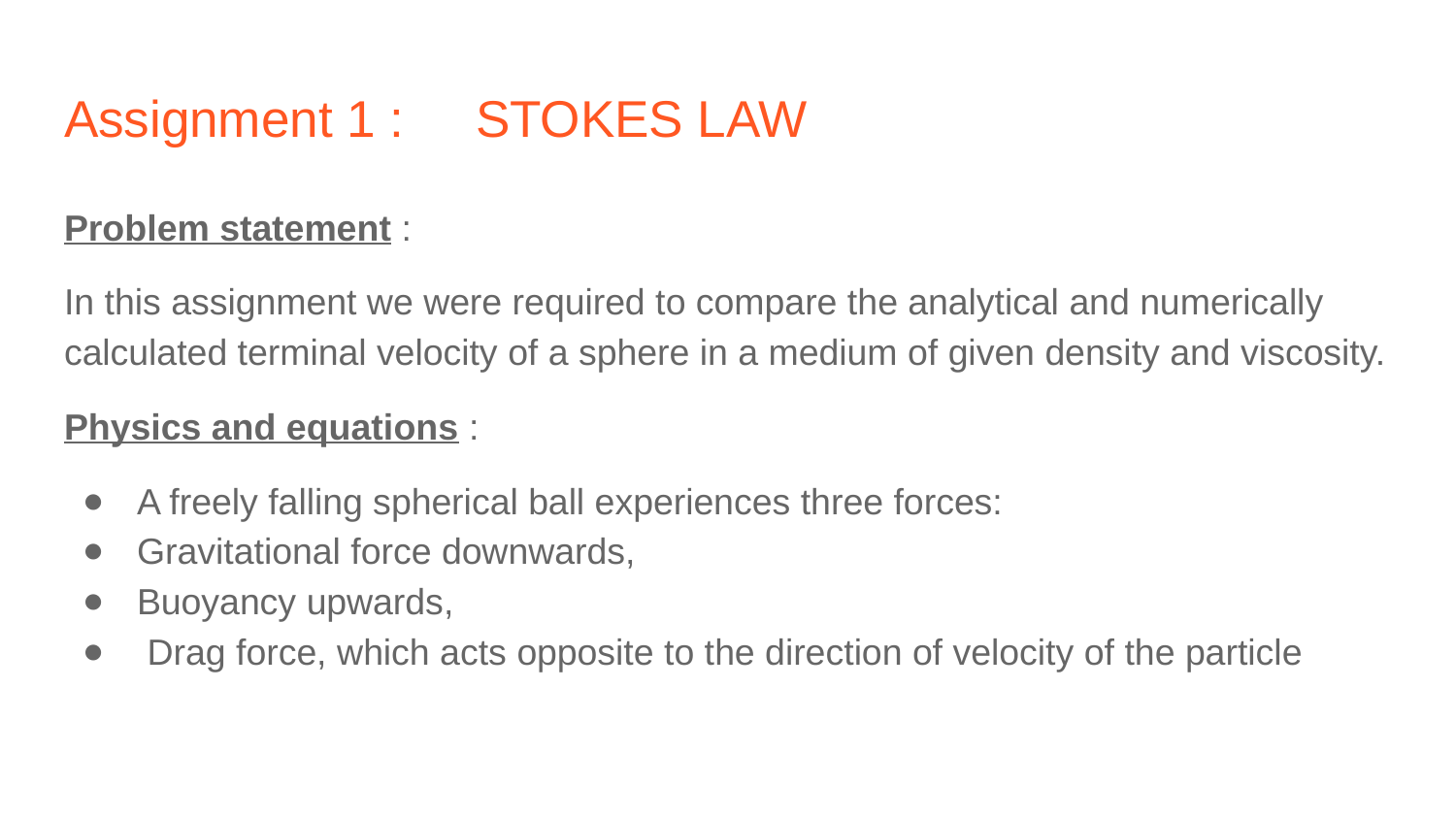

# Assignment 1 :     STOKES LAW
Problem statement :
In this assignment we were required to compare the analytical and numerically calculated terminal velocity of a sphere in a medium of given density and viscosity.
Physics and equations :
A freely falling spherical ball experiences three forces:
Gravitational force downwards,
Buoyancy upwards,
 Drag force, which acts opposite to the direction of velocity of the particle